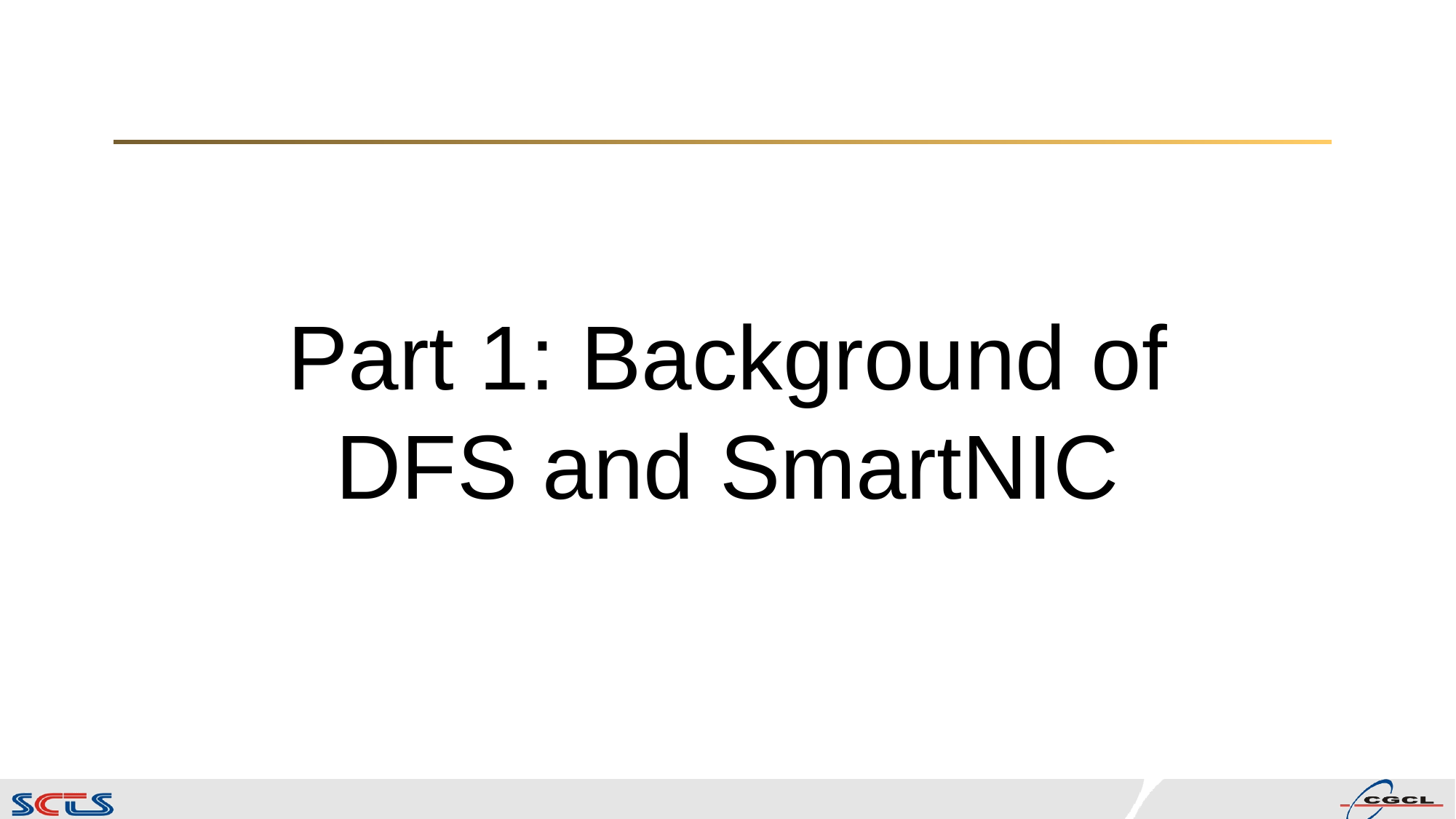

Part 1: Background of DFS and SmartNIC